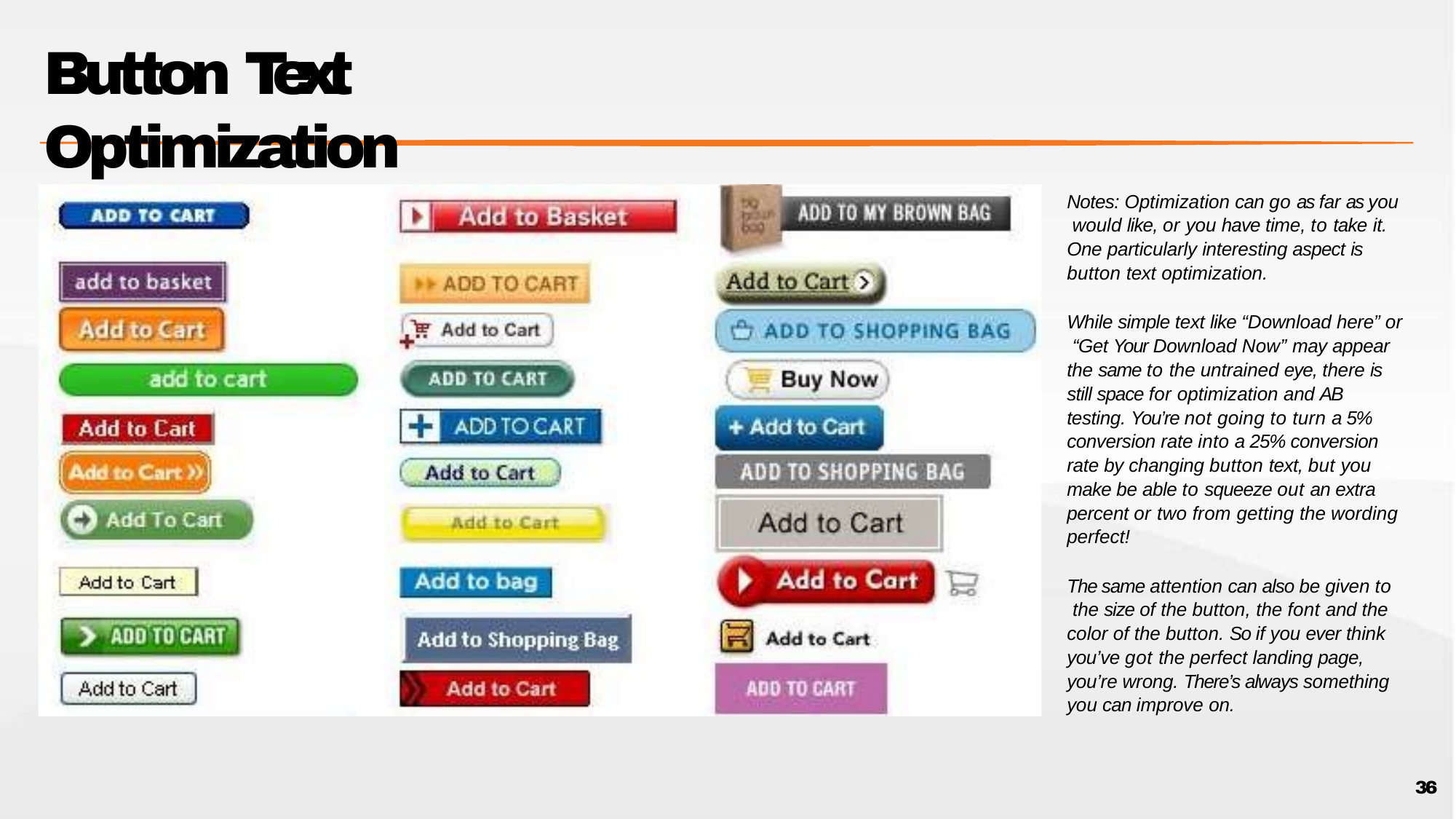

# Button Text Optimization

Notes: Optimization can go as far as you  would like, or you have time, to take it.
One particularly interesting aspect is
button text optimization.

While simple text like “Download here” or  “Get Your Download Now” may appear  the same to the untrained eye, there is  still space for optimization and AB  testing. You’re not going to turn a 5%  conversion rate into a 25% conversion  rate by changing button text, but you  make be able to squeeze out an extra  percent or two from getting the wording  perfect!

The same attention can also be given to  the size of the button, the font and the  color of the button. So if you ever think  you’ve got the perfect landing page,  you’re wrong. There’s always something  you can improve on.
36